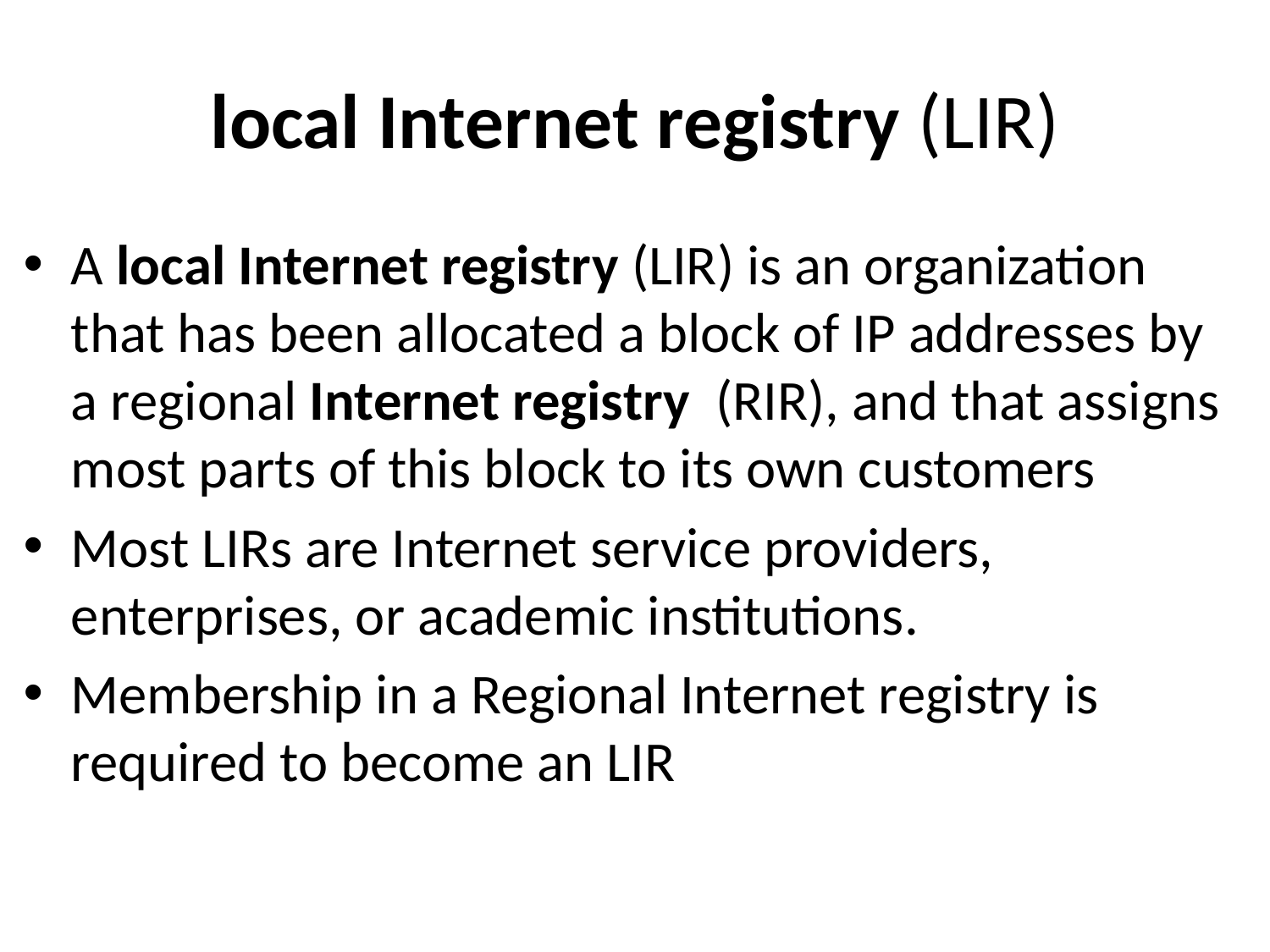

# local Internet registry (LIR)
A local Internet registry (LIR) is an organization that has been allocated a block of IP addresses by a regional Internet registry  (RIR), and that assigns most parts of this block to its own customers
Most LIRs are Internet service providers, enterprises, or academic institutions.
Membership in a Regional Internet registry is required to become an LIR